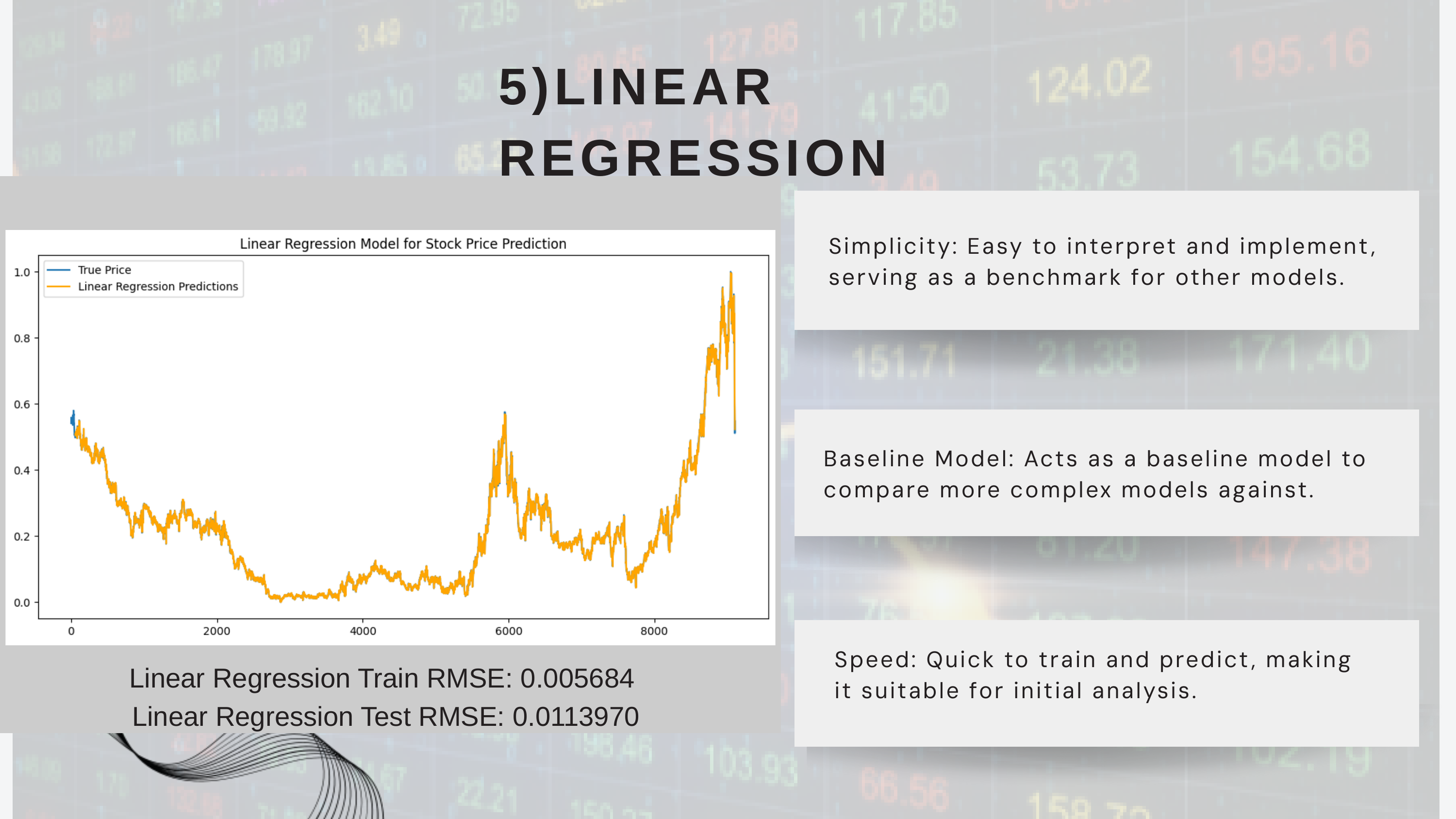

5)LINEAR REGRESSION

Simplicity: Easy to interpret and implement, serving as a benchmark for other models.

Baseline Model: Acts as a baseline model to compare more complex models against.

Speed: Quick to train and predict, making it suitable for initial analysis.

Linear Regression Train RMSE: 0.005684
 Linear Regression Test RMSE: 0.0113970